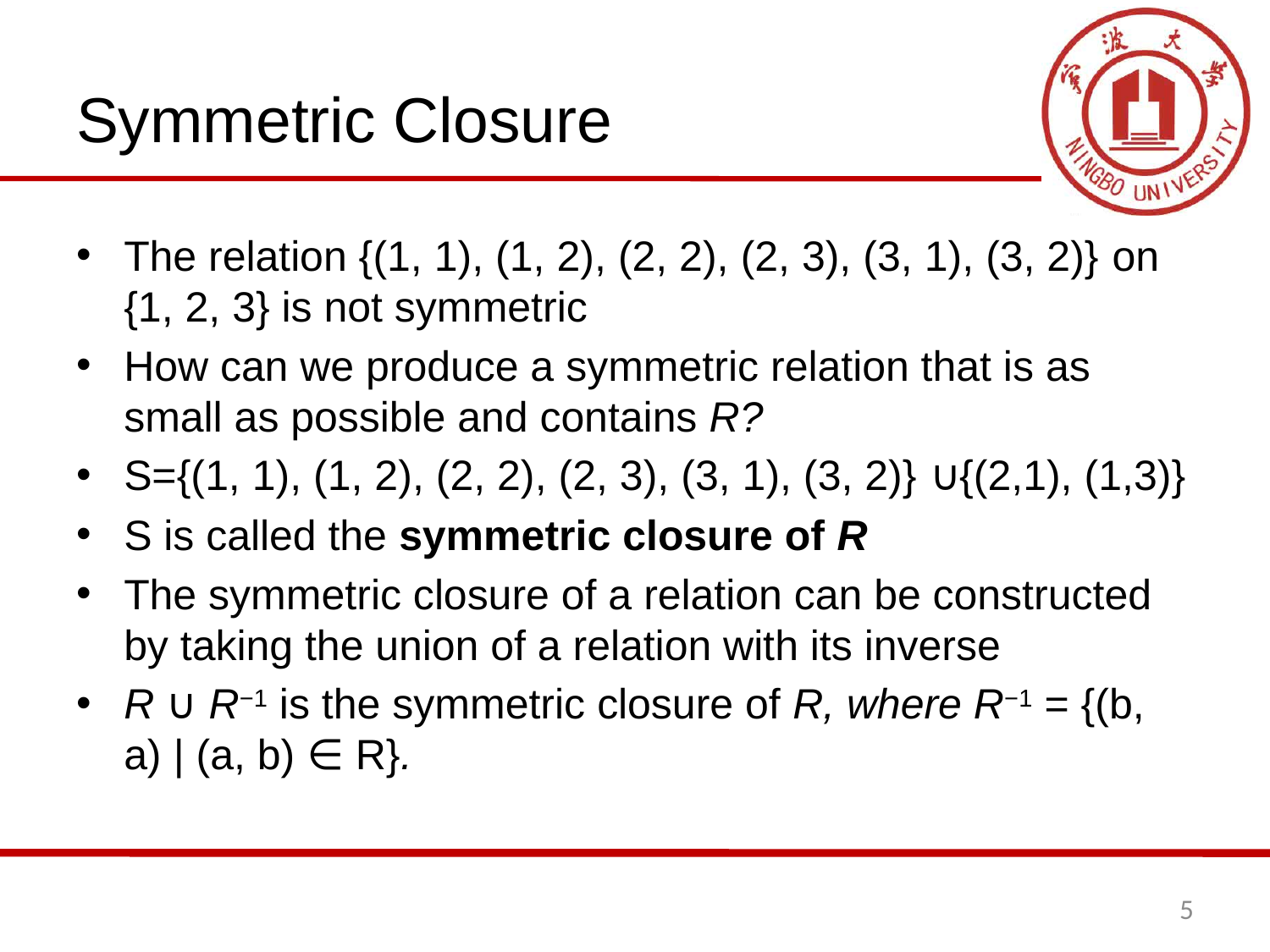

# Symmetric Closure
The relation {(1, 1), (1, 2), (2, 2), (2, 3), (3, 1), (3, 2)} on {1, 2, 3} is not symmetric
How can we produce a symmetric relation that is as small as possible and contains R?
S={(1, 1), (1, 2), (2, 2), (2, 3), (3, 1), (3, 2)} ∪{(2,1), (1,3)}
S is called the symmetric closure of R
The symmetric closure of a relation can be constructed by taking the union of a relation with its inverse
R ∪ R−1 is the symmetric closure of R, where R−1 = {(b, a) | (a, b) ∈ R}.
5